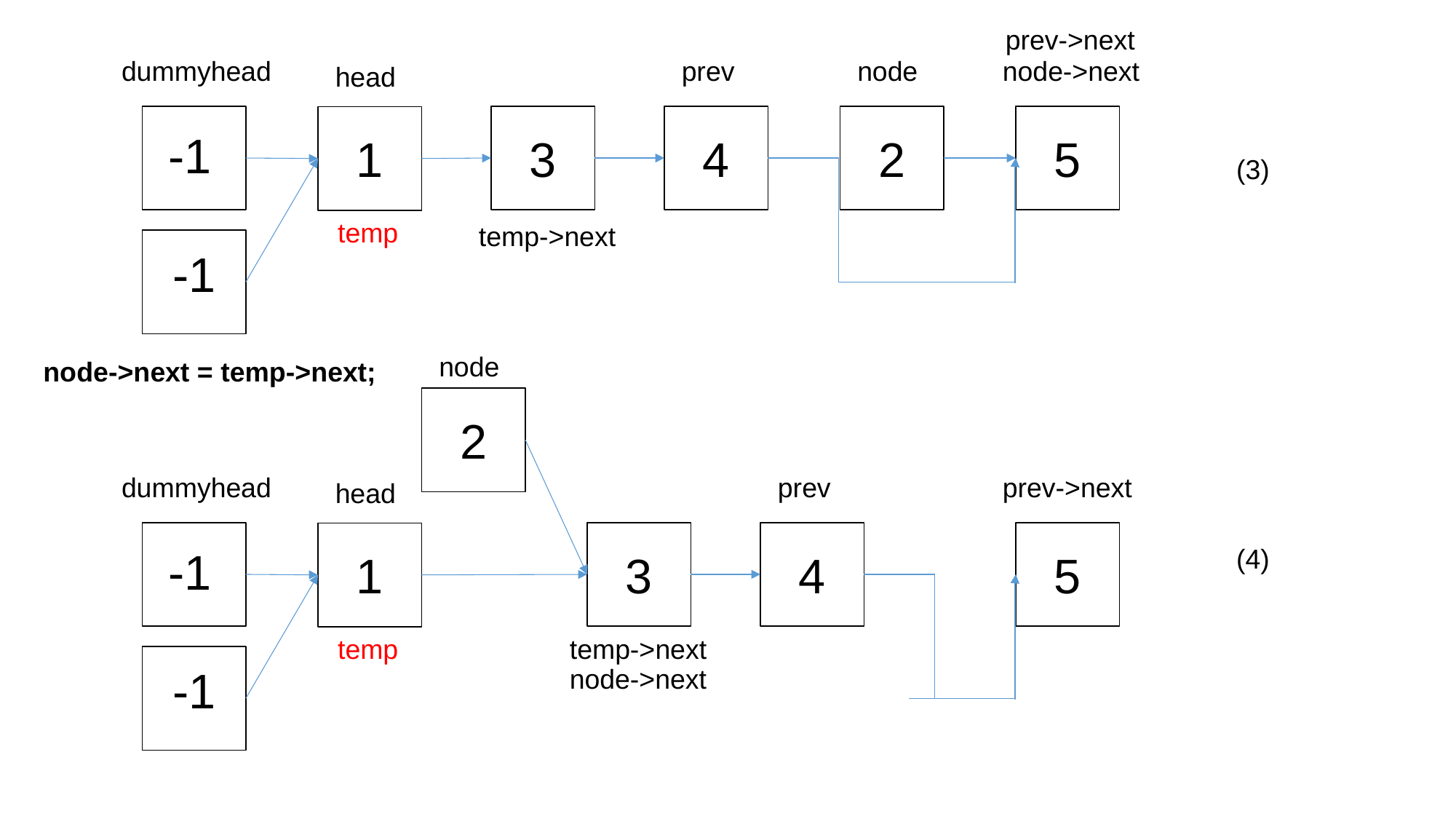

prev->next
dummyhead
prev
node
node->next
head

-1
3
4
2
5
1
(3)
temp
temp->next

-1
node
node->next = temp->next;

2
dummyhead
prev
prev->next
head

-1
(4)
3
4
5
1
temp
temp->next

-1
node->next